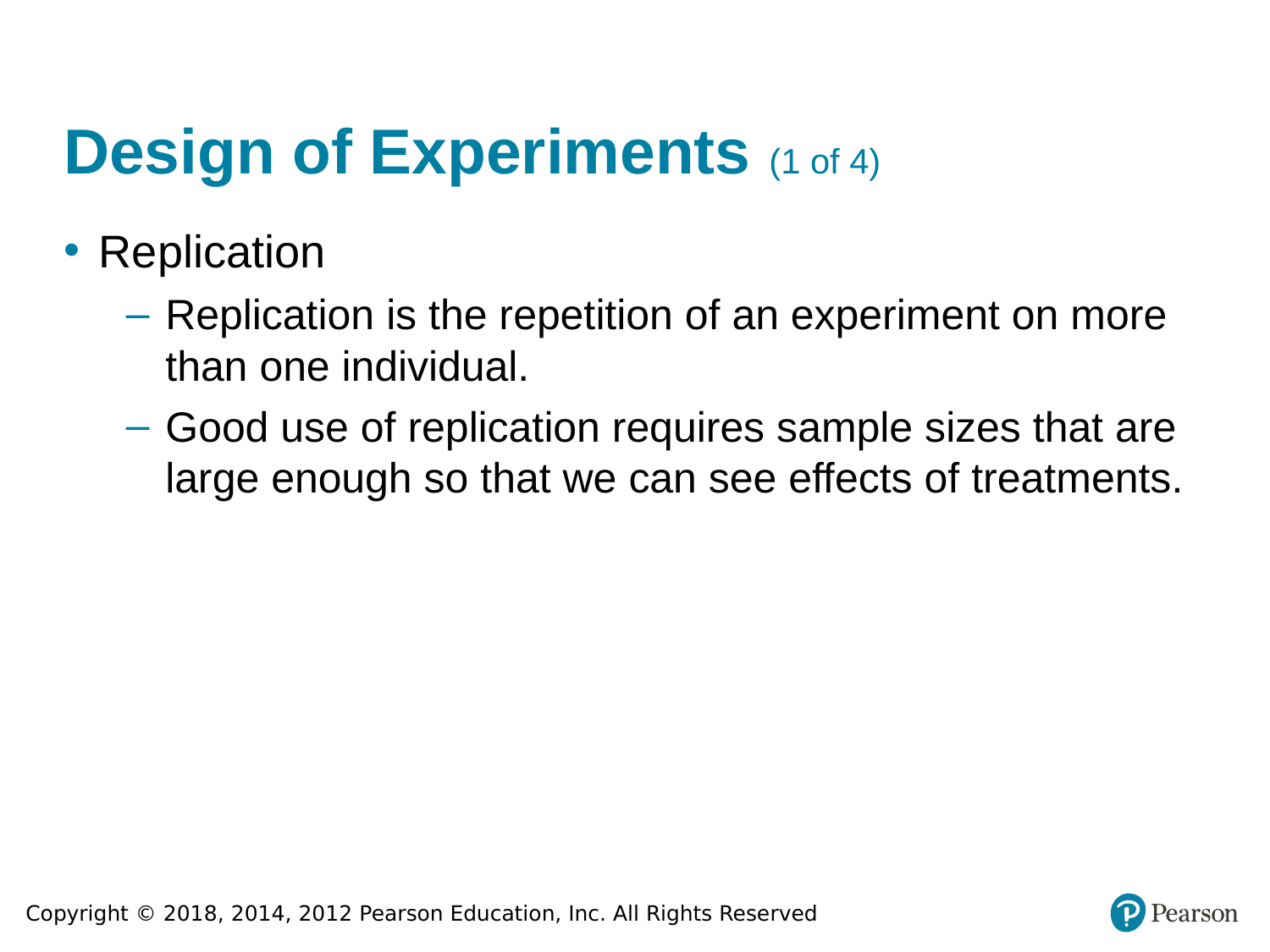

# Design of Experiments (1 of 4)
Replication
Replication is the repetition of an experiment on more than one individual.
Good use of replication requires sample sizes that are large enough so that we can see effects of treatments.